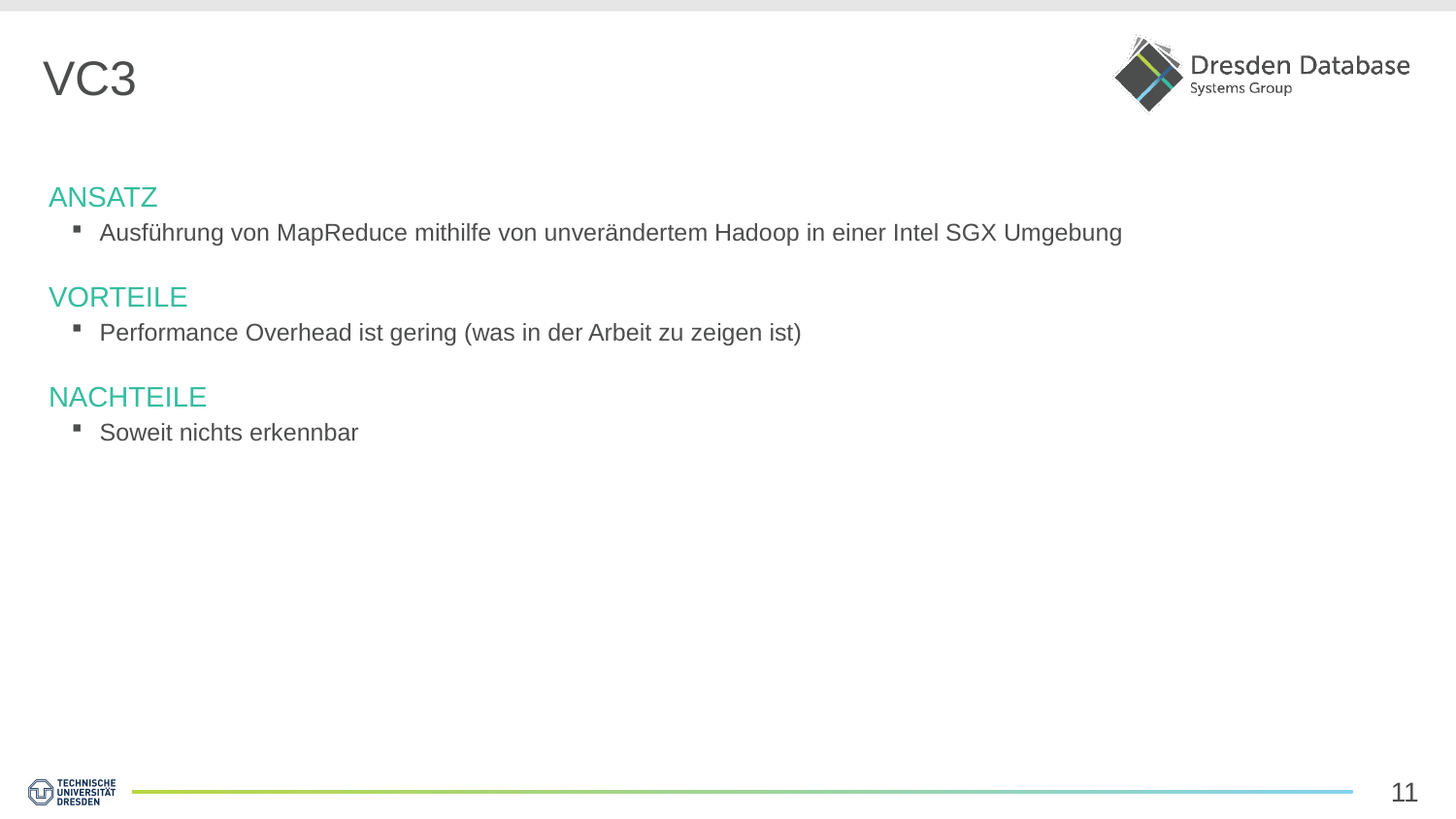

# VC3
Ansatz
Ausführung von MapReduce mithilfe von unverändertem Hadoop in einer Intel SGX Umgebung
Vorteile
Performance Overhead ist gering (was in der Arbeit zu zeigen ist)
Nachteile
Soweit nichts erkennbar